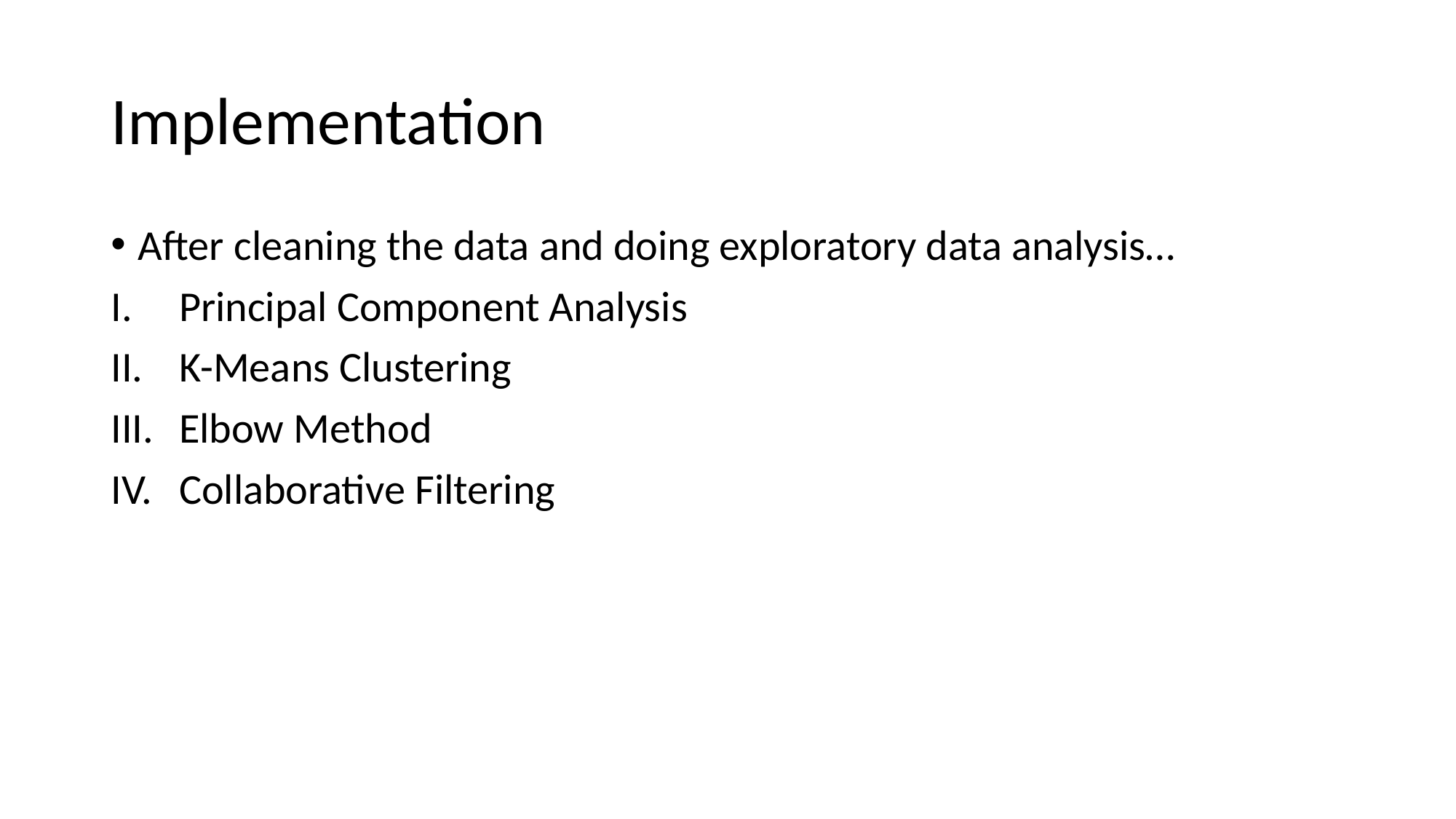

# Implementation
After cleaning the data and doing exploratory data analysis…
Principal Component Analysis
K-Means Clustering
Elbow Method
Collaborative Filtering